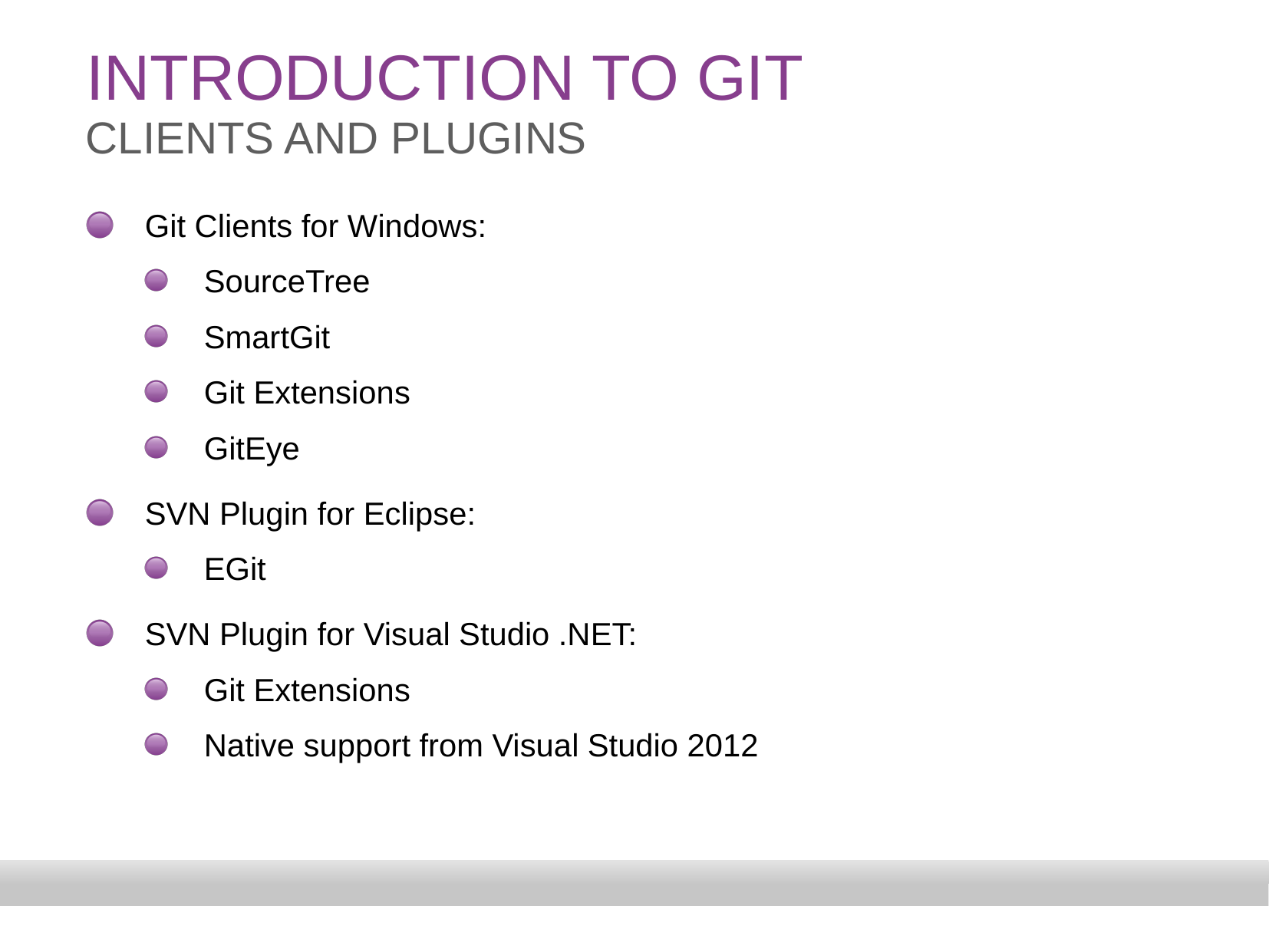

# Introduction to Git
Clients and Plugins
Git Clients for Windows:
SourceTree
SmartGit
Git Extensions
GitEye
SVN Plugin for Eclipse:
EGit
SVN Plugin for Visual Studio .NET:
Git Extensions
Native support from Visual Studio 2012